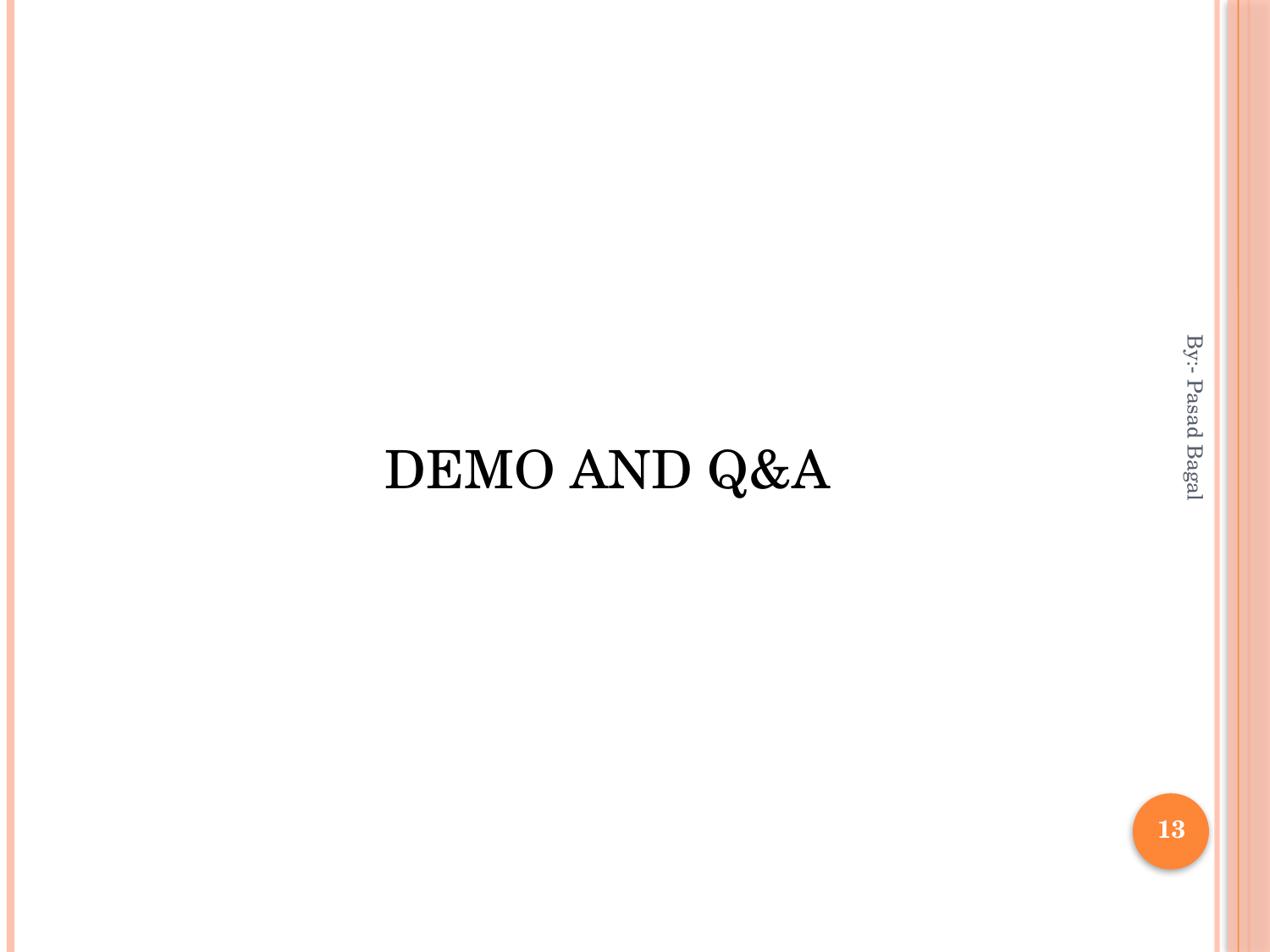

# DEMO AND Q&A
By:- Pasad Bagal
13